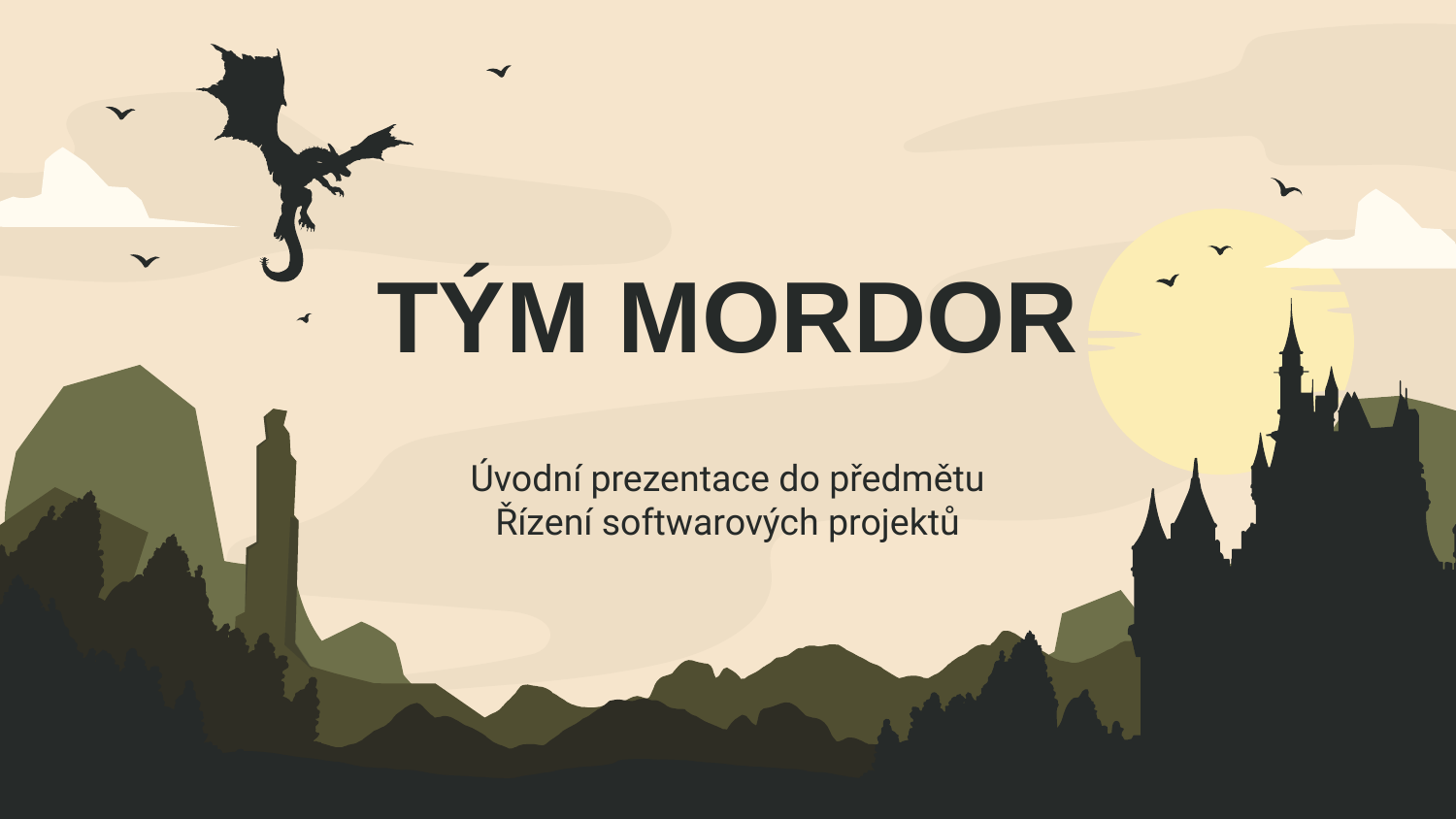

# TÝM MORDOR
Úvodní prezentace do předmětu
Řízení softwarových projektů